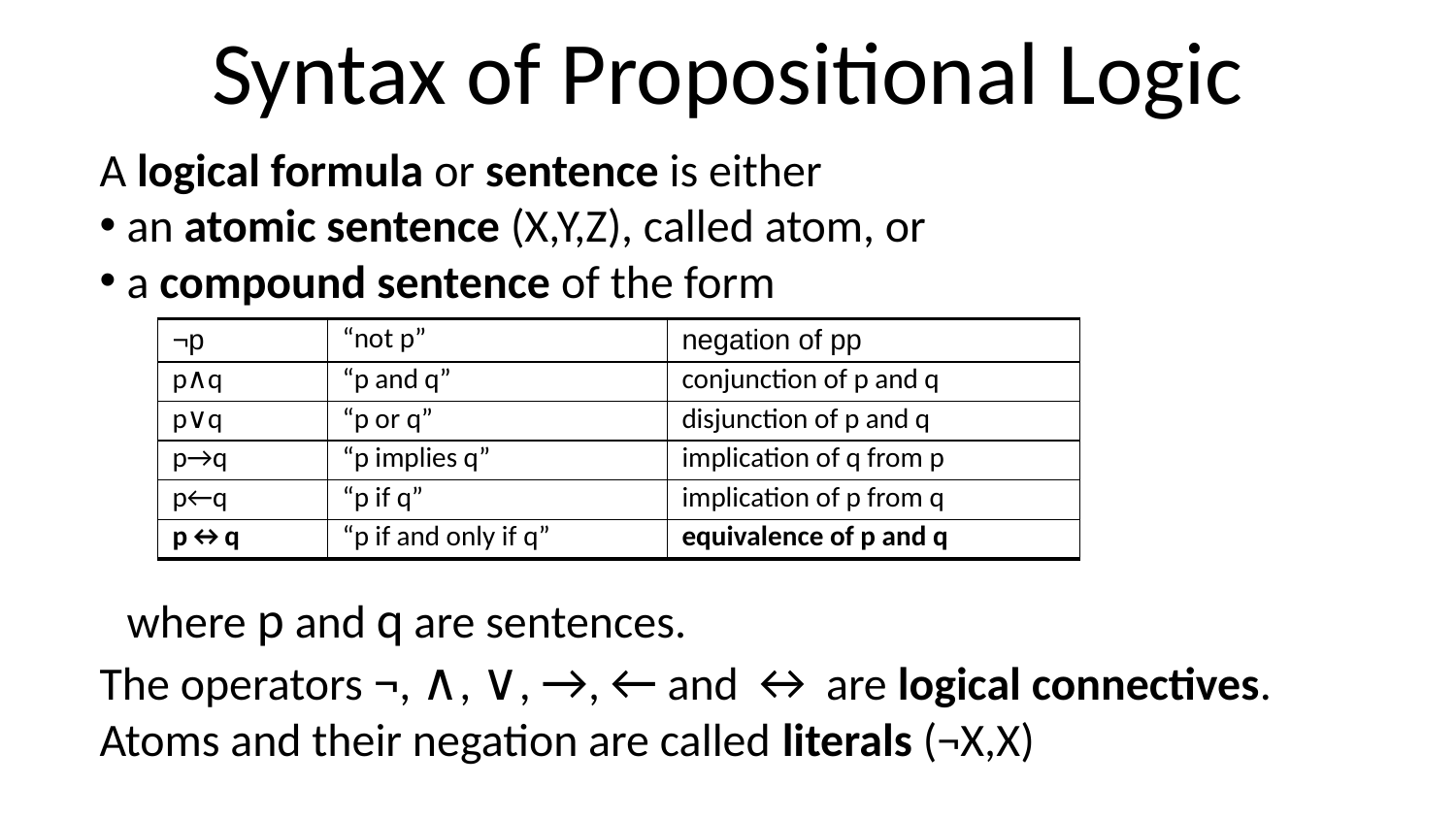

# Syntax of Propositional Logic
A logical formula or sentence is either
an atomic sentence (X,Y,Z), called atom, or
a compound sentence of the form
where p and q are sentences.
The operators ¬, ∧, ∨, →, ← and ↔ are logical connectives.
Atoms and their negation are called literals (¬X,X)

| ¬p | “not p” | negation of pp |
| --- | --- | --- |
| p∧q | “p and q” | conjunction of p and q |
| p∨q | “p or q” | disjunction of p and q |
| p→q | “p implies q” | implication of q from p |
| p←q | “p if q” | implication of p from q |
| p↔q | “p if and only if q” | equivalence of p and q |